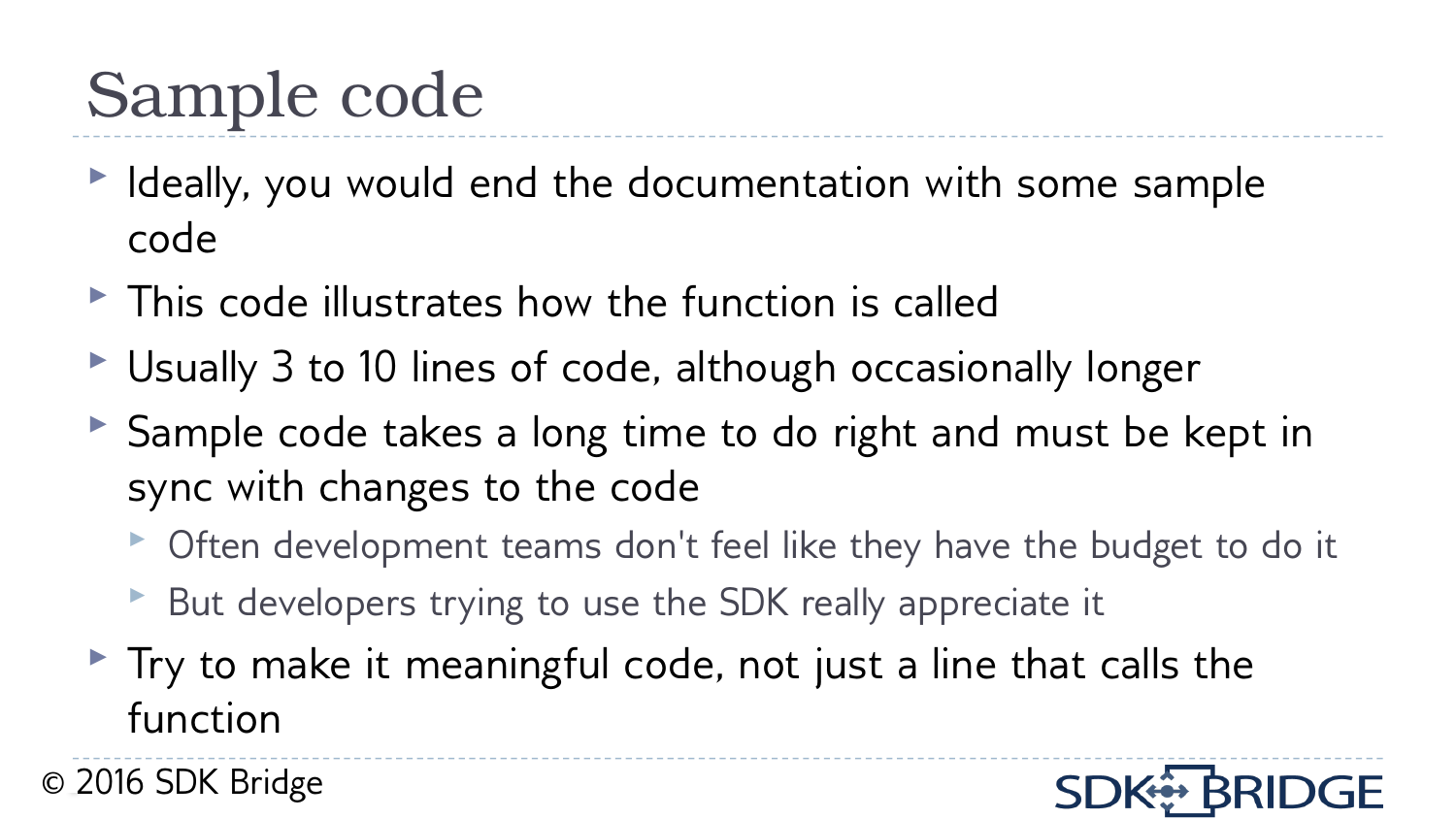

# Sample code
Ideally, you would end the documentation with some sample code
This code illustrates how the function is called
Usually 3 to 10 lines of code, although occasionally longer
Sample code takes a long time to do right and must be kept in sync with changes to the code
Often development teams don't feel like they have the budget to do it
But developers trying to use the SDK really appreciate it
Try to make it meaningful code, not just a line that calls the function